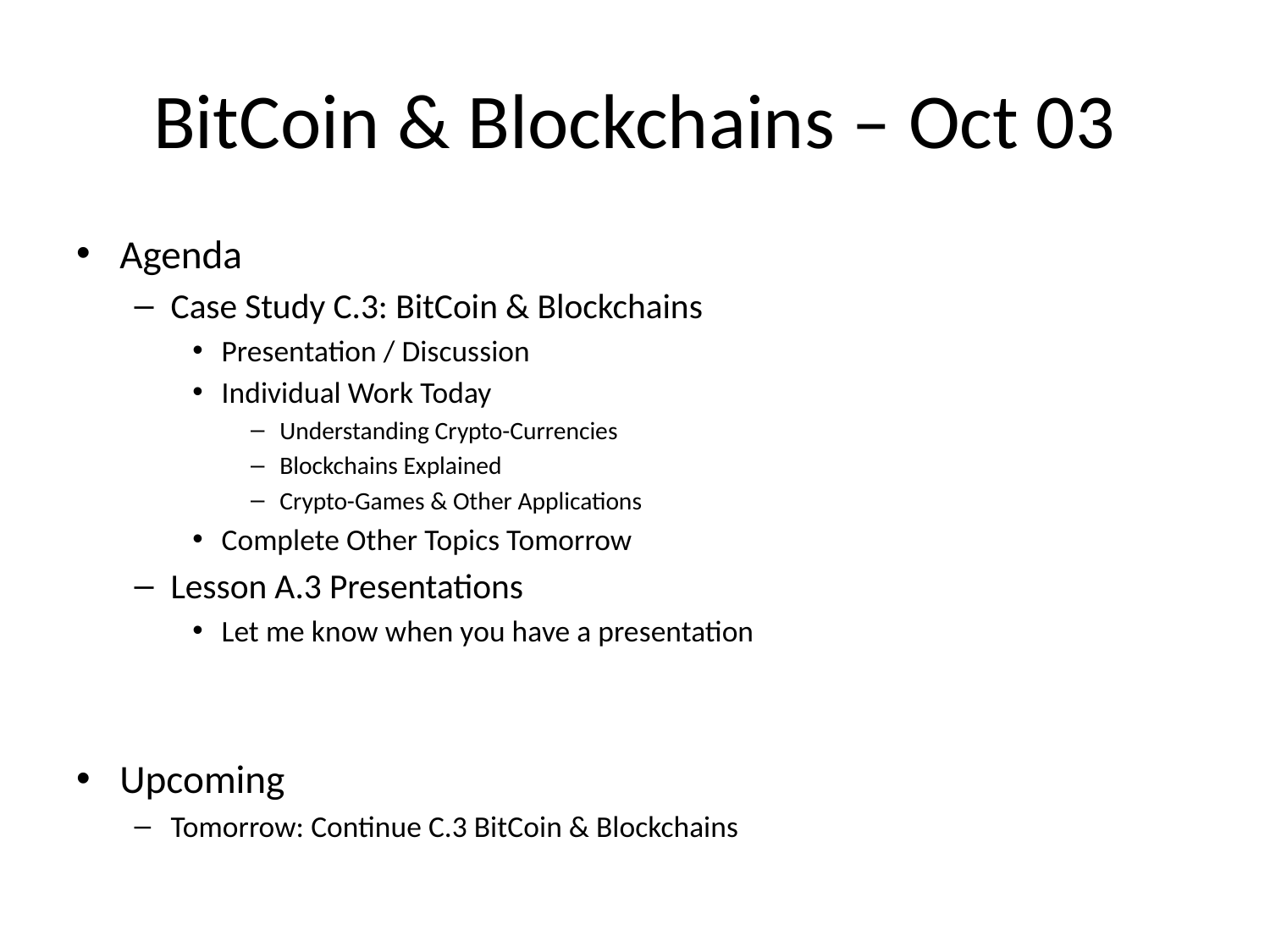

# BitCoin & Blockchains – Oct 03
Agenda
Case Study C.3: BitCoin & Blockchains
Presentation / Discussion
Individual Work Today
Understanding Crypto-Currencies
Blockchains Explained
Crypto-Games & Other Applications
Complete Other Topics Tomorrow
Lesson A.3 Presentations
Let me know when you have a presentation

Upcoming
Tomorrow: Continue C.3 BitCoin & Blockchains